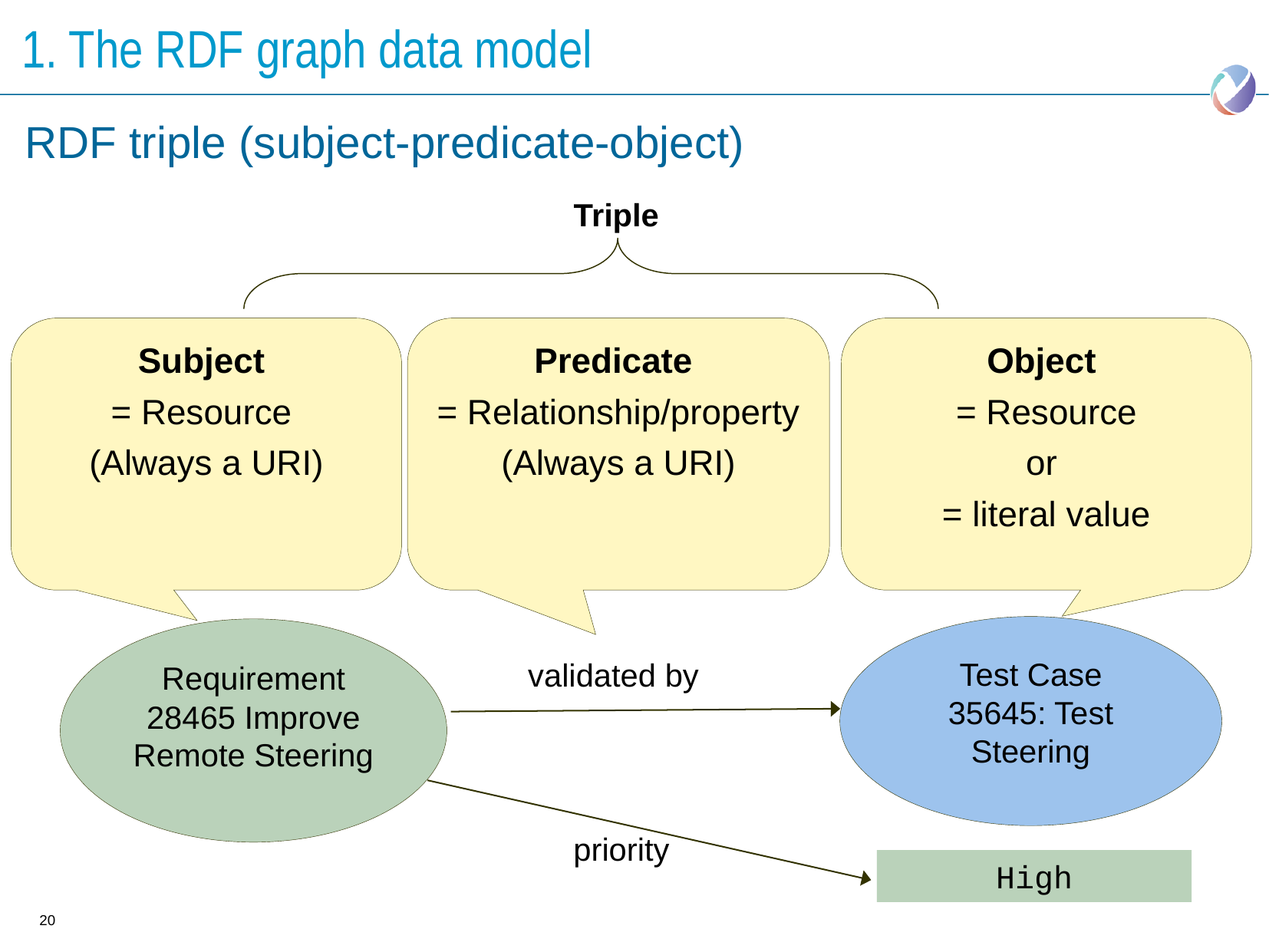

# 1. The RDF graph data model
RDF triple (subject-predicate-object)

Triple
Subject
= Resource
(Always a URI)
Predicate
= Relationship/property
(Always a URI)
Object
= Resource
or
= literal value
Test Case 35645: Test Steering
Requirement 28465 Improve Remote Steering
validated by

priority
High